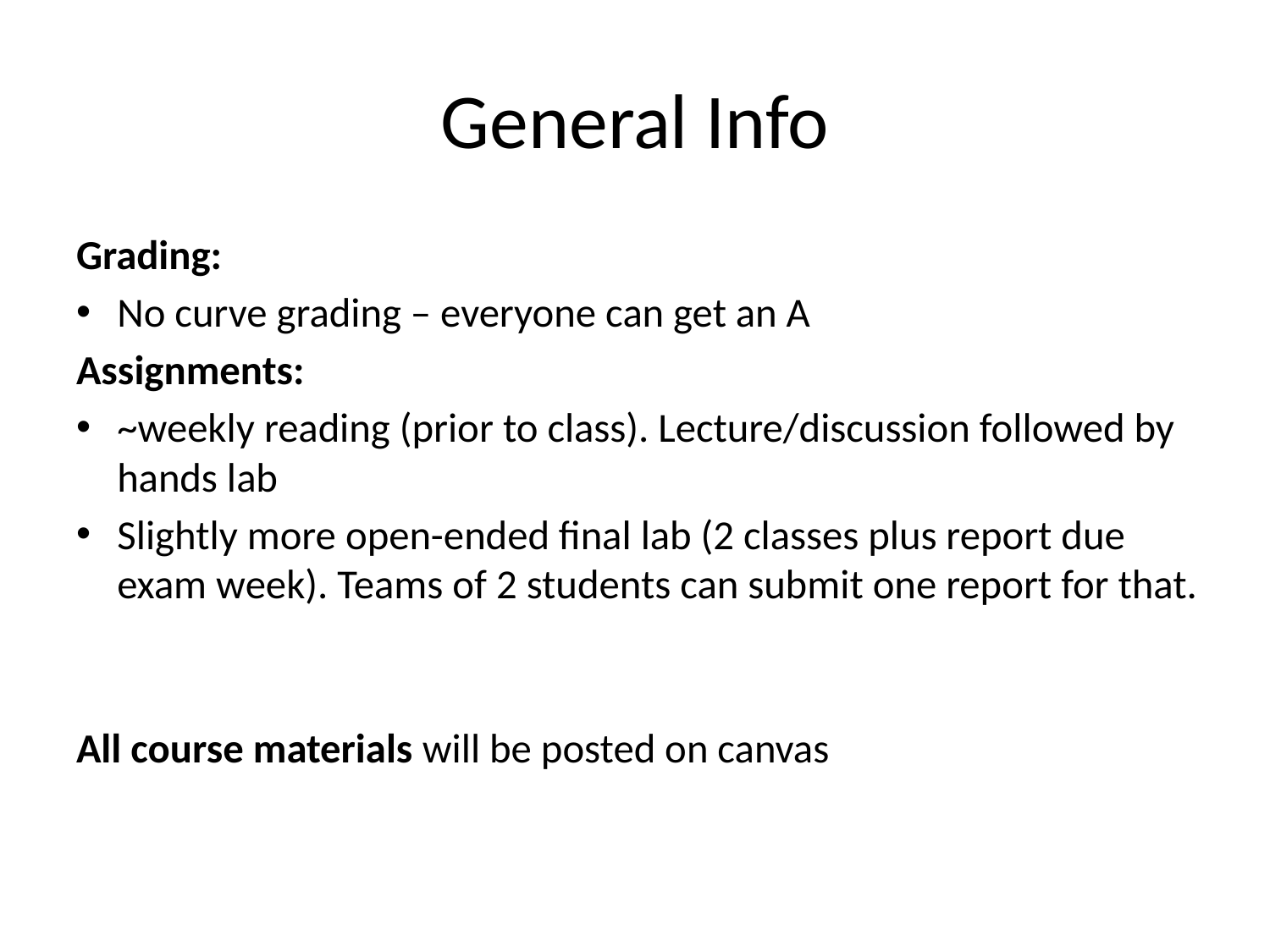

# General Info
Grading:
No curve grading – everyone can get an A
Assignments:
~weekly reading (prior to class). Lecture/discussion followed by hands lab
Slightly more open-ended final lab (2 classes plus report due exam week). Teams of 2 students can submit one report for that.

All course materials will be posted on canvas